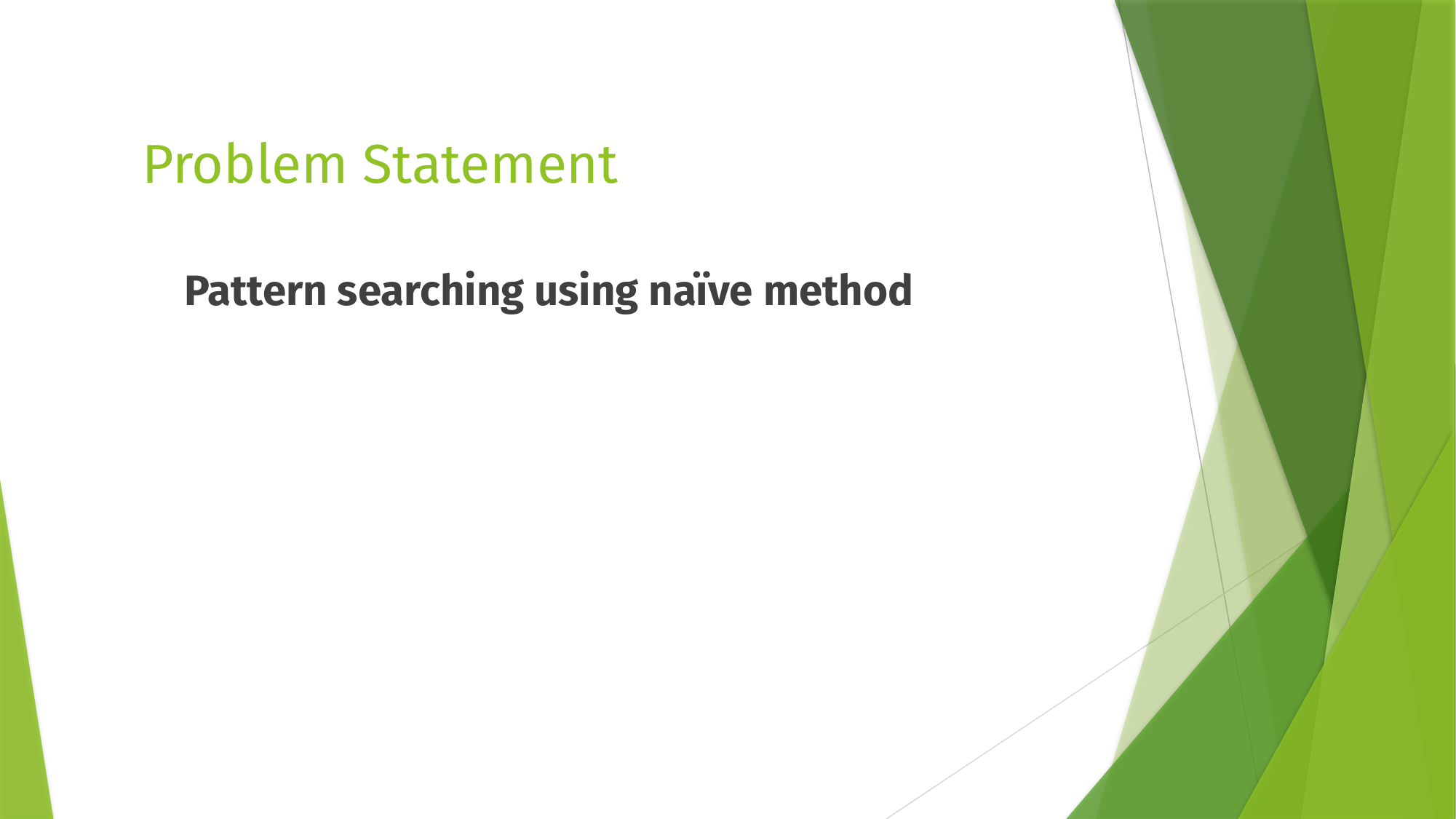

# Problem Statement
Pattern searching using naïve method